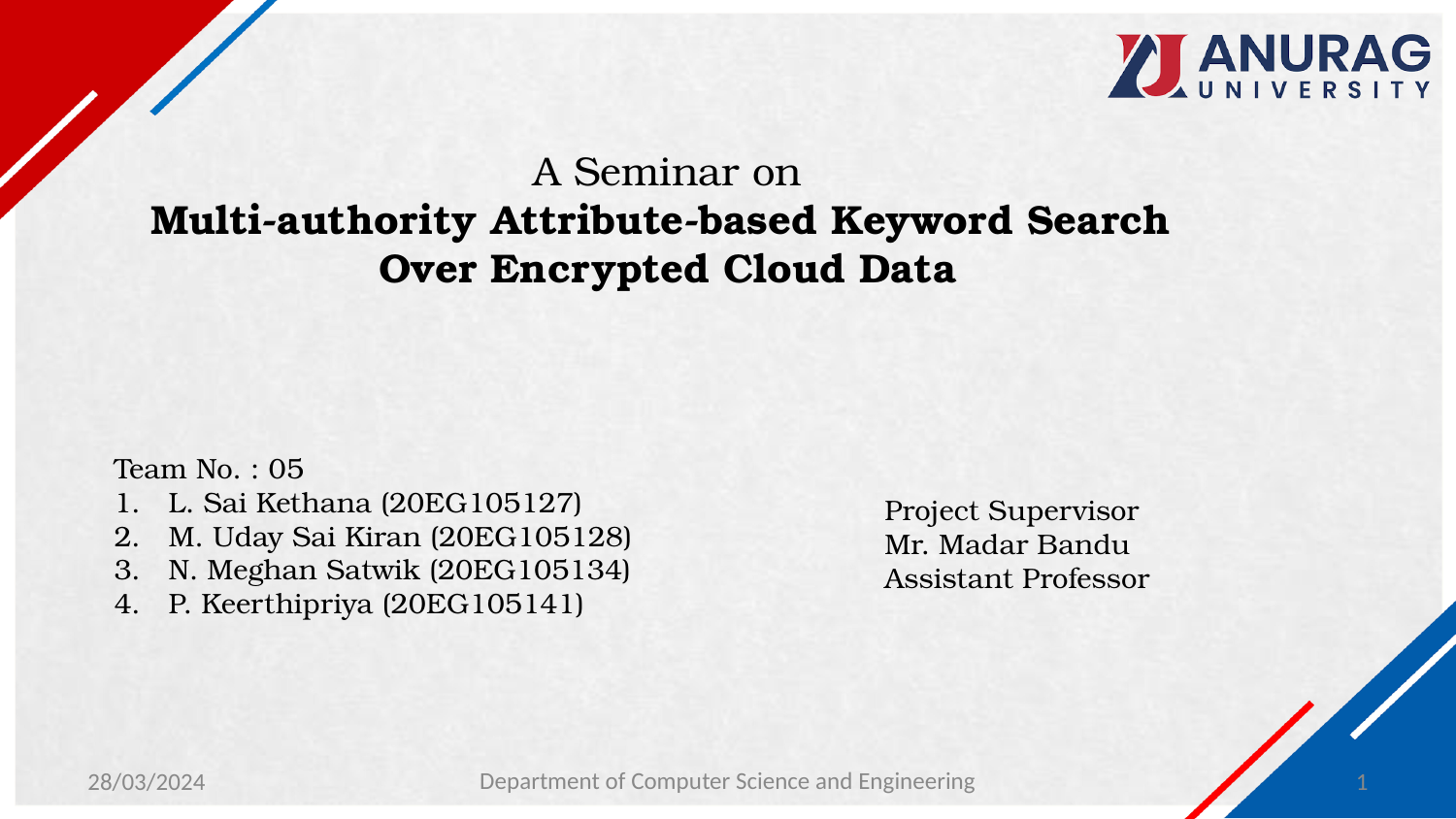

# A Seminar on Multi-authority Attribute-based Keyword Search Over Encrypted Cloud Data
Team No. : 05
L. Sai Kethana (20EG105127)
M. Uday Sai Kiran (20EG105128)
N. Meghan Satwik (20EG105134)
P. Keerthipriya (20EG105141)
Project Supervisor
Mr. Madar Bandu
Assistant Professor

28/03/2024
Department of Computer Science and Engineering
1